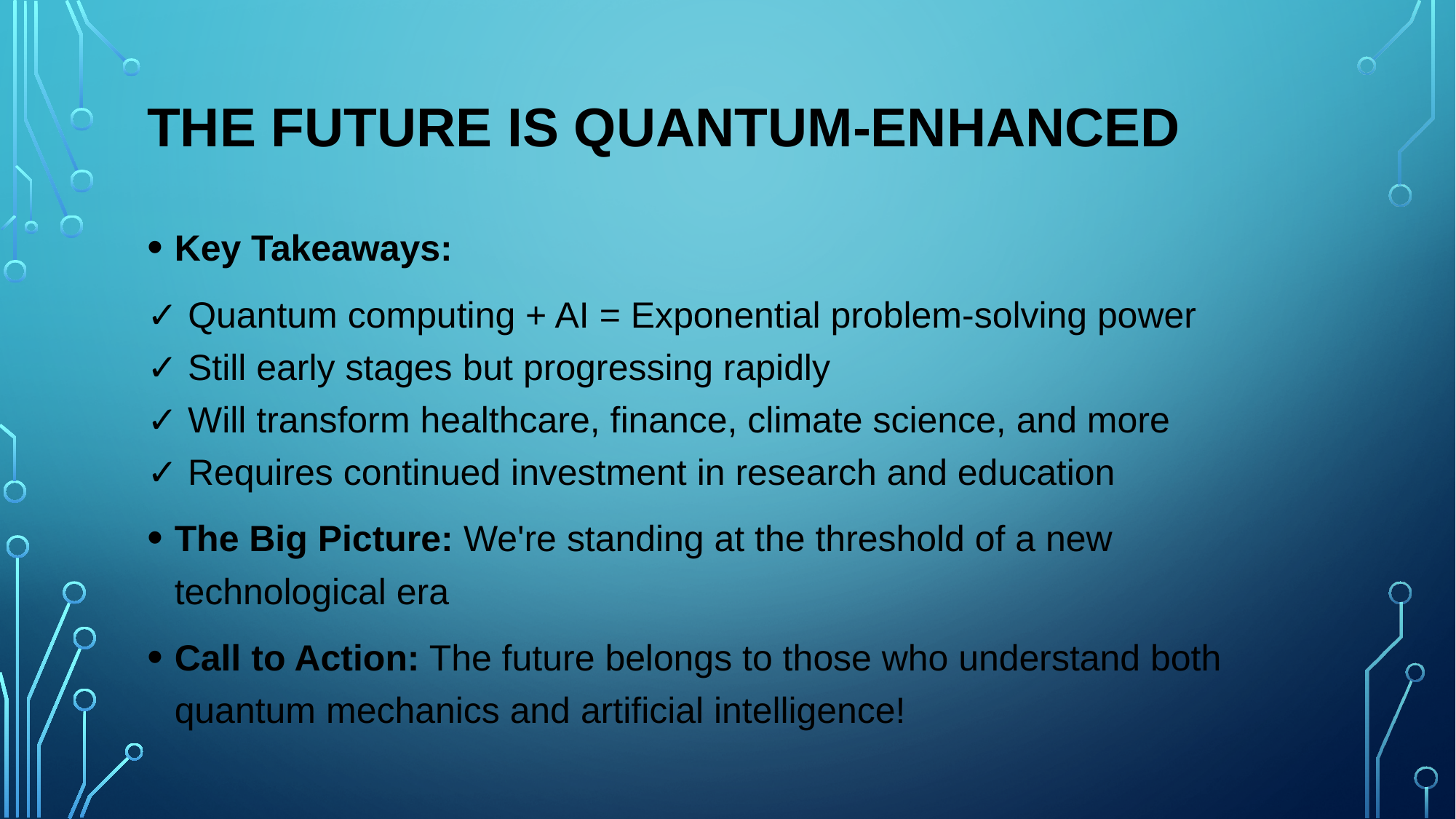

# The Future is Quantum-Enhanced
Key Takeaways:
✓ Quantum computing + AI = Exponential problem-solving power
✓ Still early stages but progressing rapidly
✓ Will transform healthcare, finance, climate science, and more
✓ Requires continued investment in research and education
The Big Picture: We're standing at the threshold of a new technological era
Call to Action: The future belongs to those who understand both quantum mechanics and artificial intelligence!